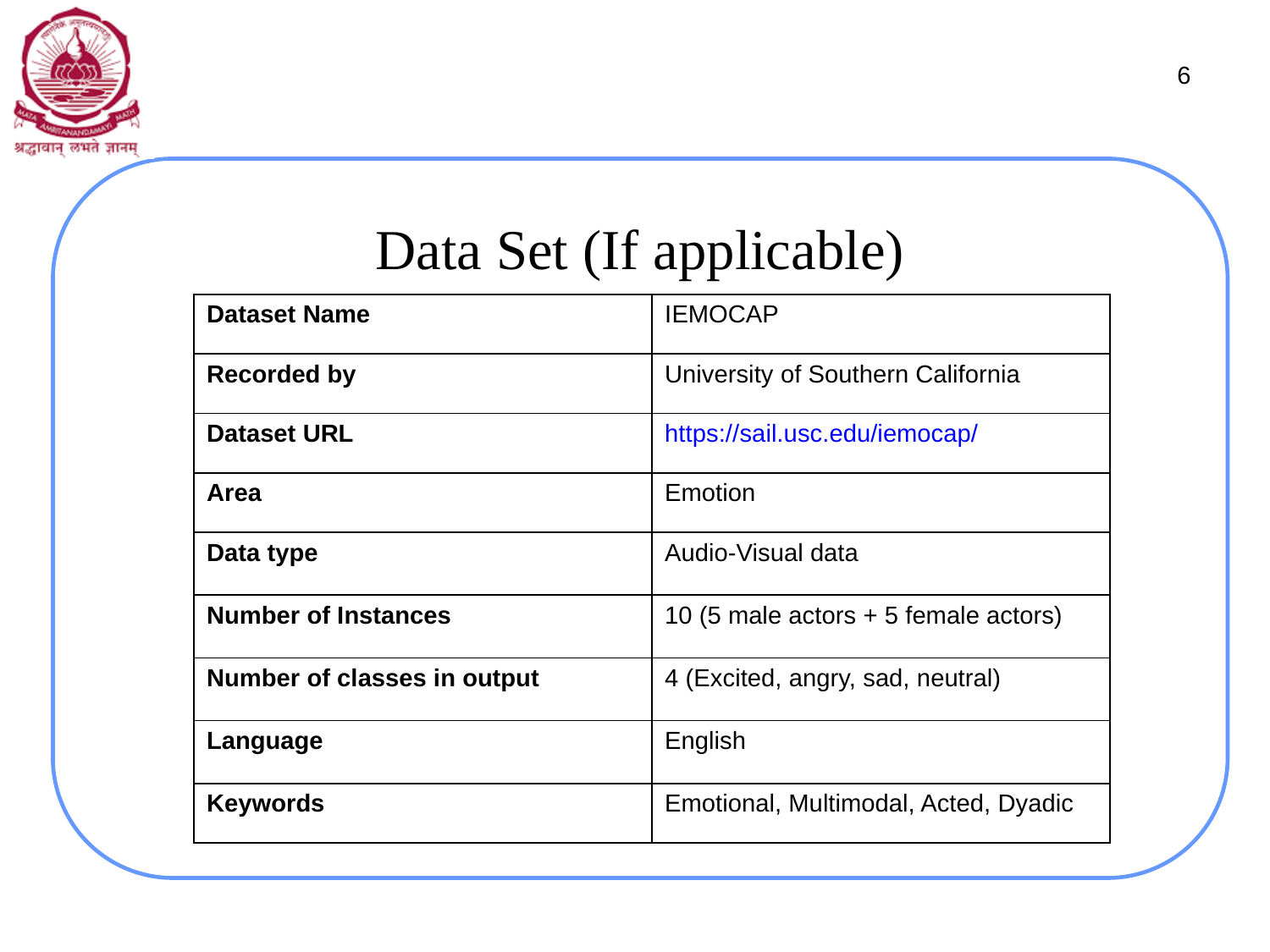

6
Data Set (If applicable)
| Dataset Name | IEMOCAP |
| --- | --- |
| Recorded by | University of Southern California |
| Dataset URL | https://sail.usc.edu/iemocap/ |
| Area | Emotion |
| Data type | Audio-Visual data |
| Number of Instances | 10 (5 male actors + 5 female actors) |
| Number of classes in output | 4 (Excited, angry, sad, neutral) |
| Language | English |
| Keywords | Emotional, Multimodal, Acted, Dyadic |